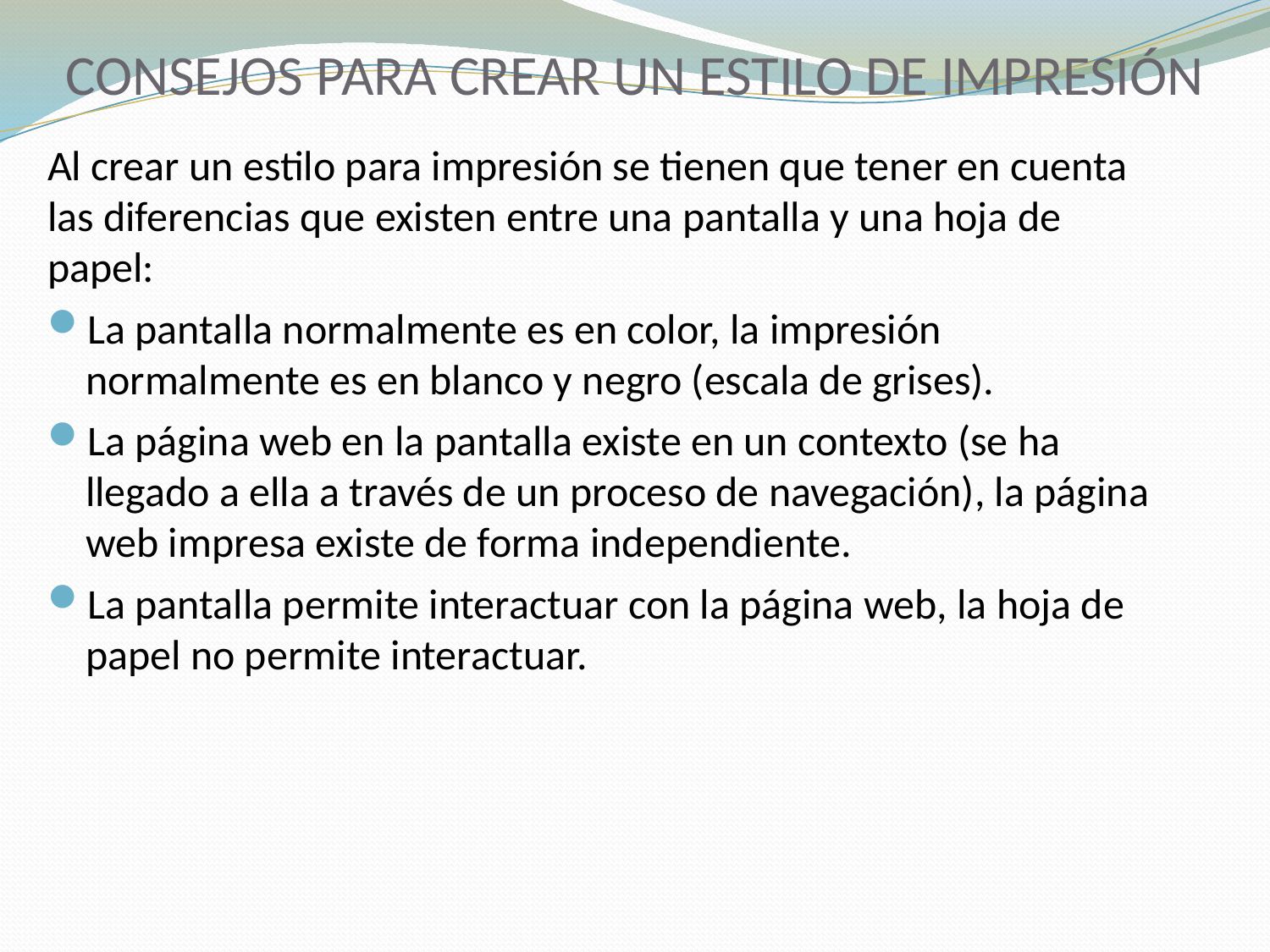

# CONSEJOS PARA CREAR UN ESTILO DE IMPRESIÓN
Al crear un estilo para impresión se tienen que tener en cuenta las diferencias que existen entre una pantalla y una hoja de papel:
La pantalla normalmente es en color, la impresión normalmente es en blanco y negro (escala de grises).
La página web en la pantalla existe en un contexto (se ha llegado a ella a través de un proceso de navegación), la página web impresa existe de forma independiente.
La pantalla permite interactuar con la página web, la hoja de papel no permite interactuar.